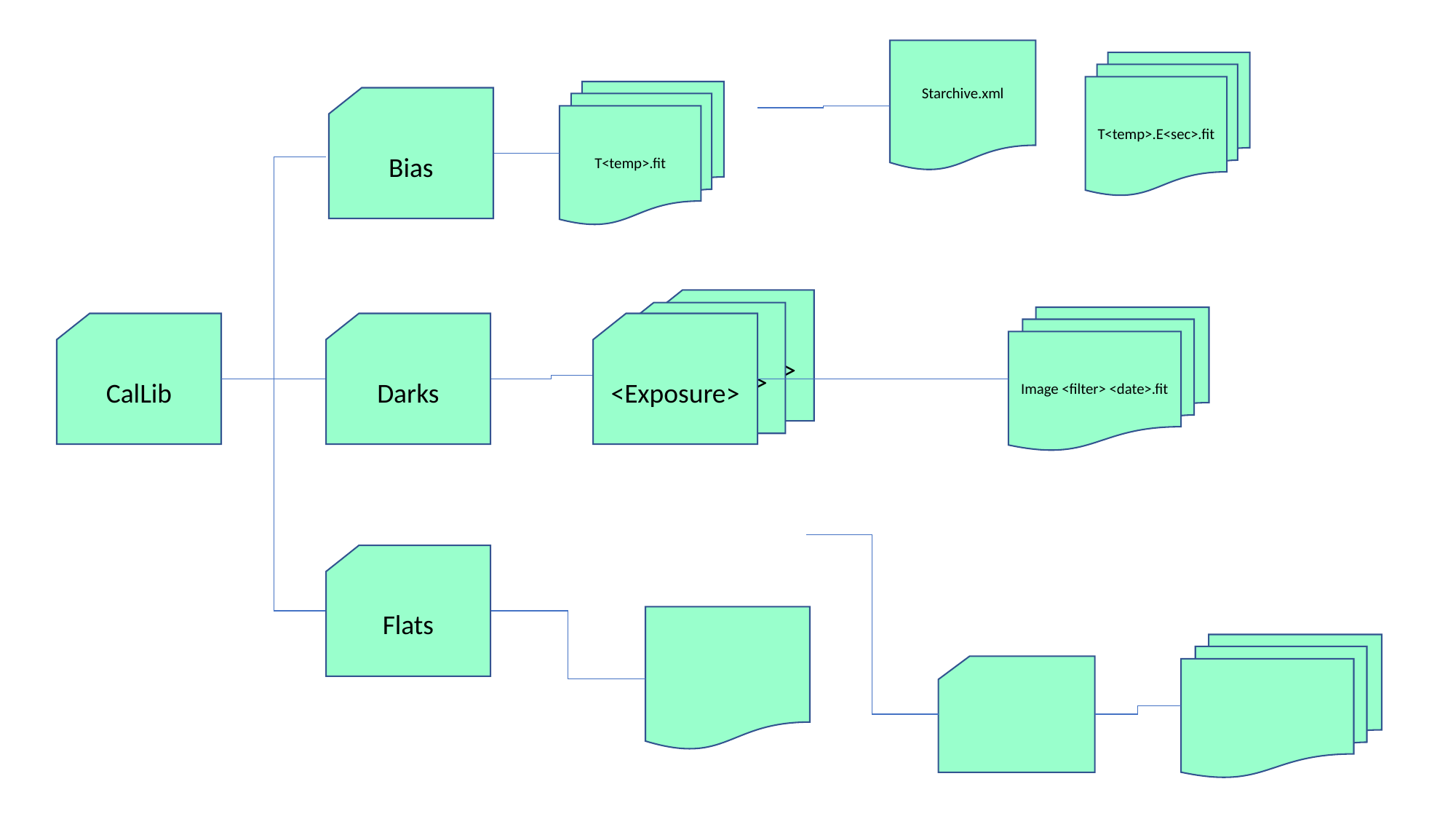

Starchive.xml
T<temp>.E<sec>.fit
T<temp>.fit
Bias
<Exposure>
<Exposure>
Image <filter> <date>.fit
CalLib
Darks
<Exposure>
Flats